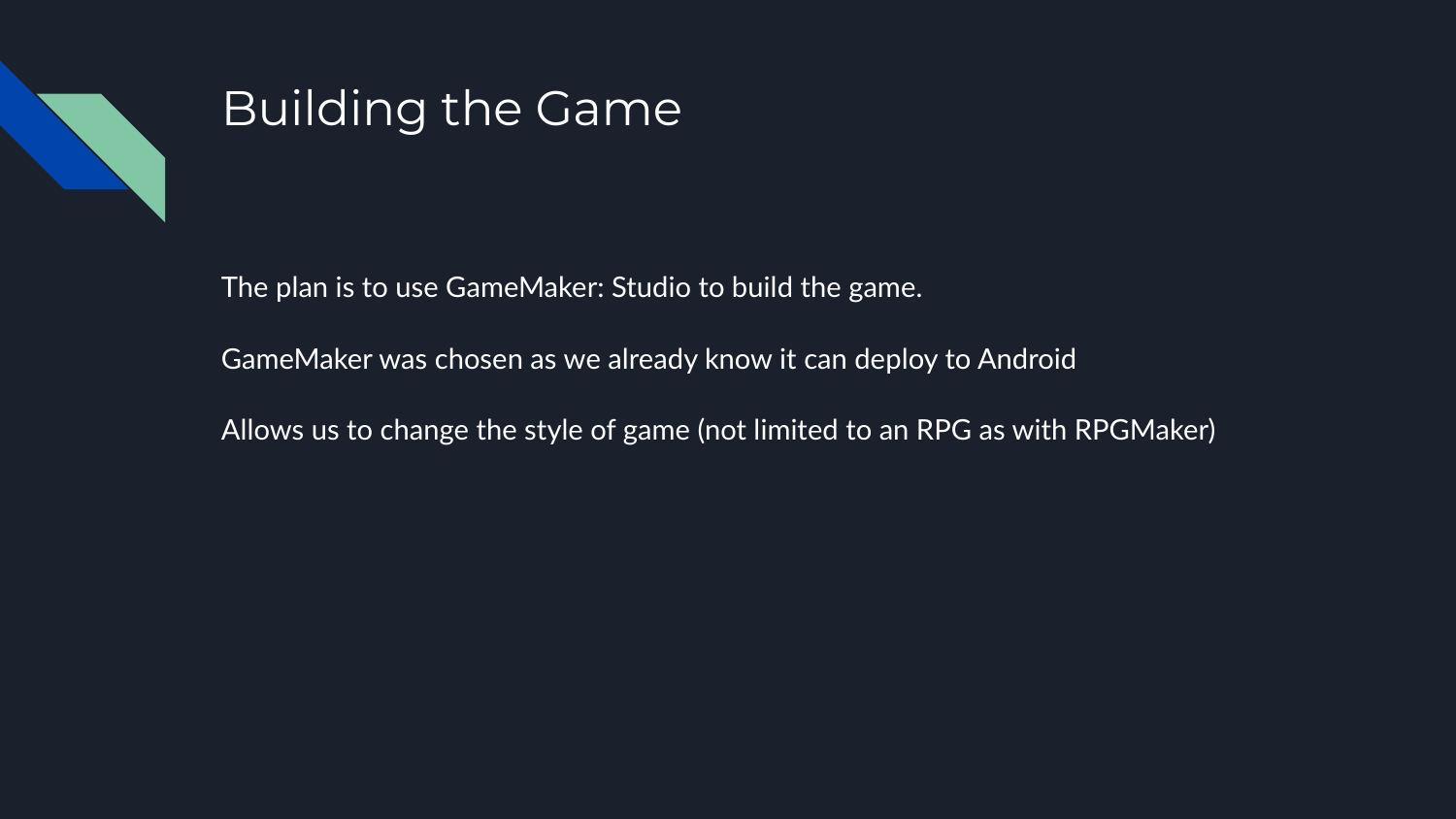

# Building the Game
The plan is to use GameMaker: Studio to build the game.
GameMaker was chosen as we already know it can deploy to Android
Allows us to change the style of game (not limited to an RPG as with RPGMaker)